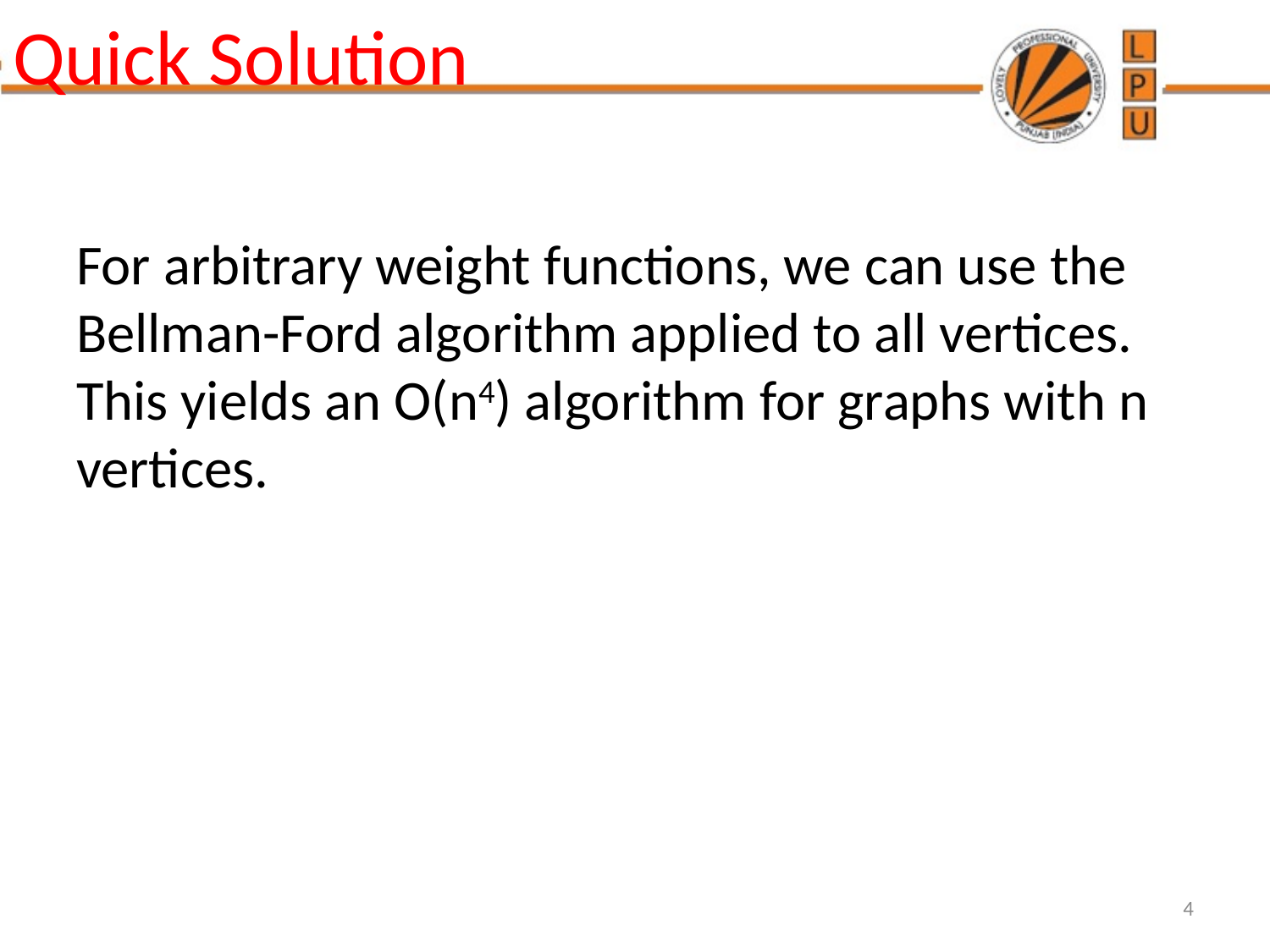

# Quick Solution
For arbitrary weight functions, we can use the Bellman-Ford algorithm applied to all vertices. This yields an O(n4) algorithm for graphs with n vertices.
4